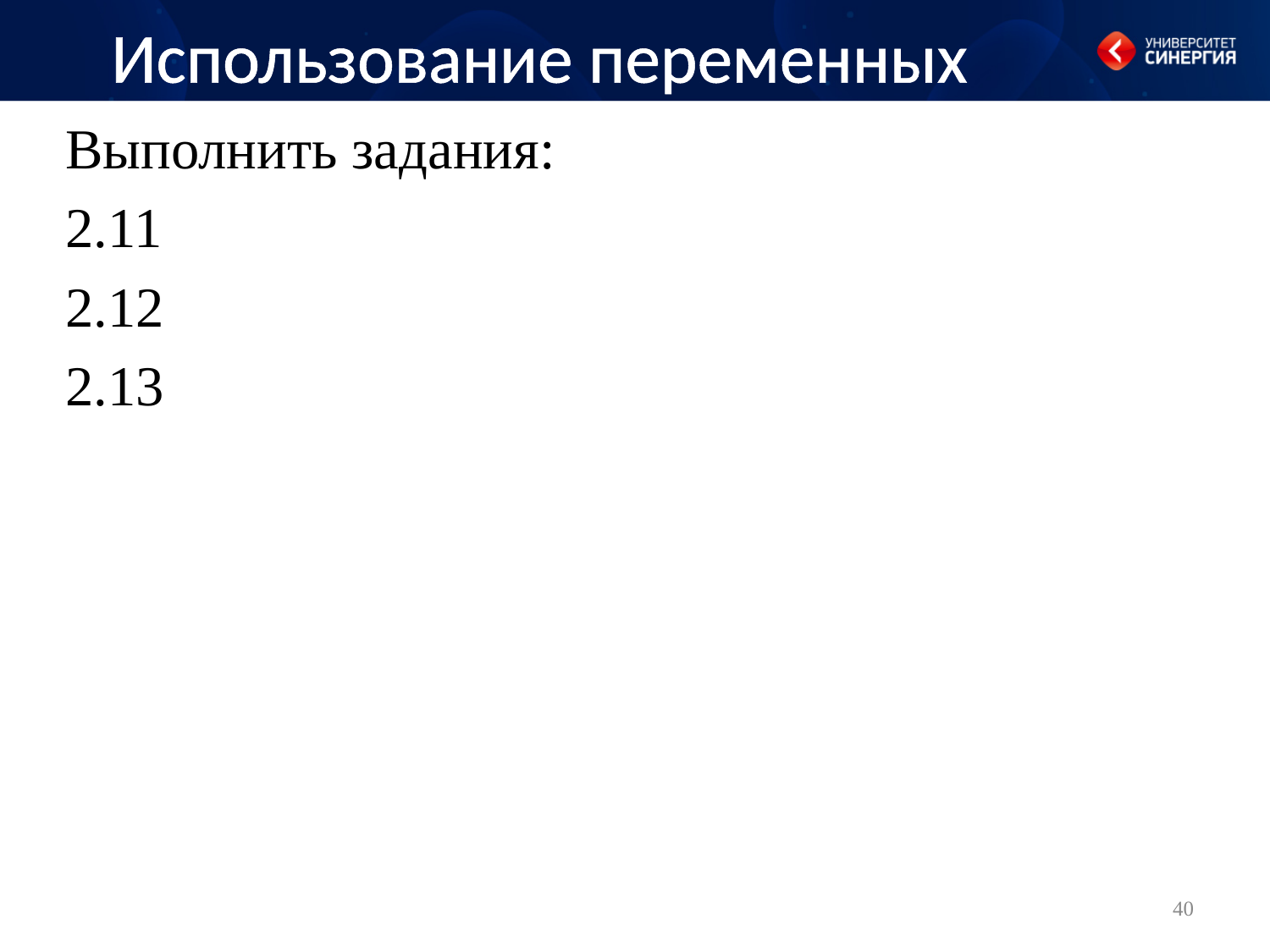

# Использование переменных
Выполнить задания:
2.11
2.12
2.13
40